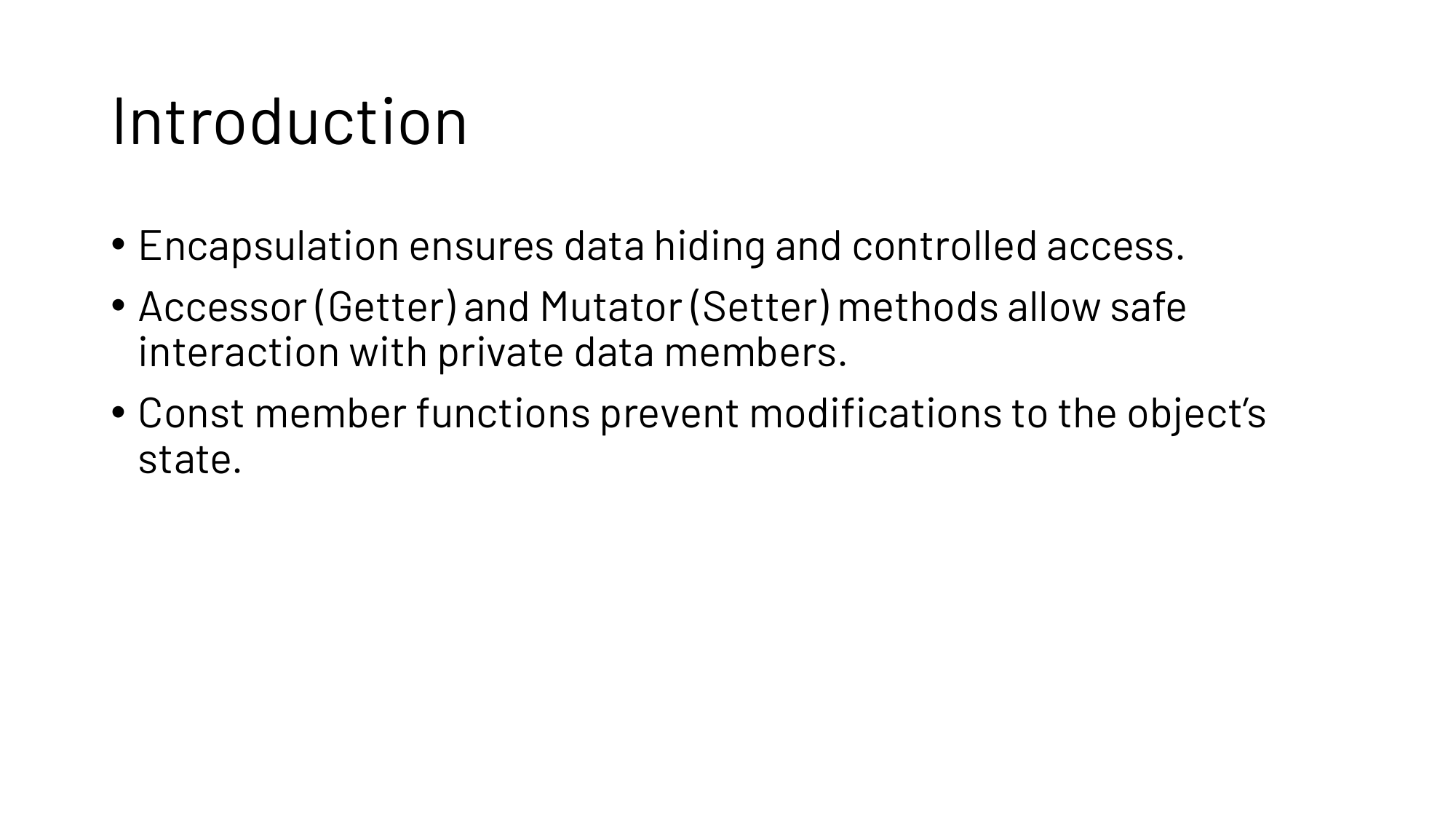

# Introduction
Encapsulation ensures data hiding and controlled access.
Accessor (Getter) and Mutator (Setter) methods allow safe interaction with private data members.
Const member functions prevent modifications to the object’s state.